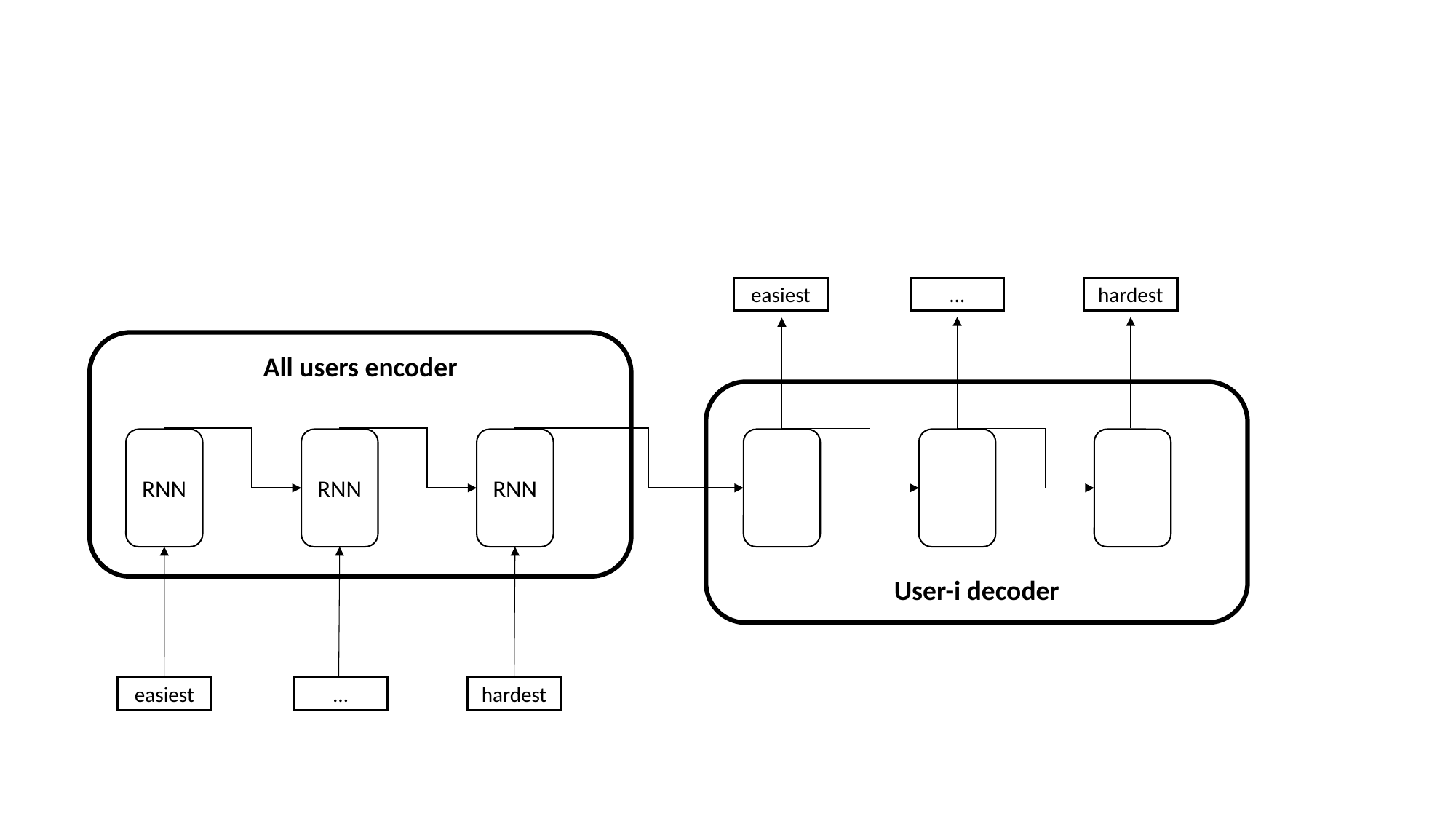

#
easiest
…
hardest
All users encoder
User-i decoder

RNN
RNN
RNN

easiest
…
hardest